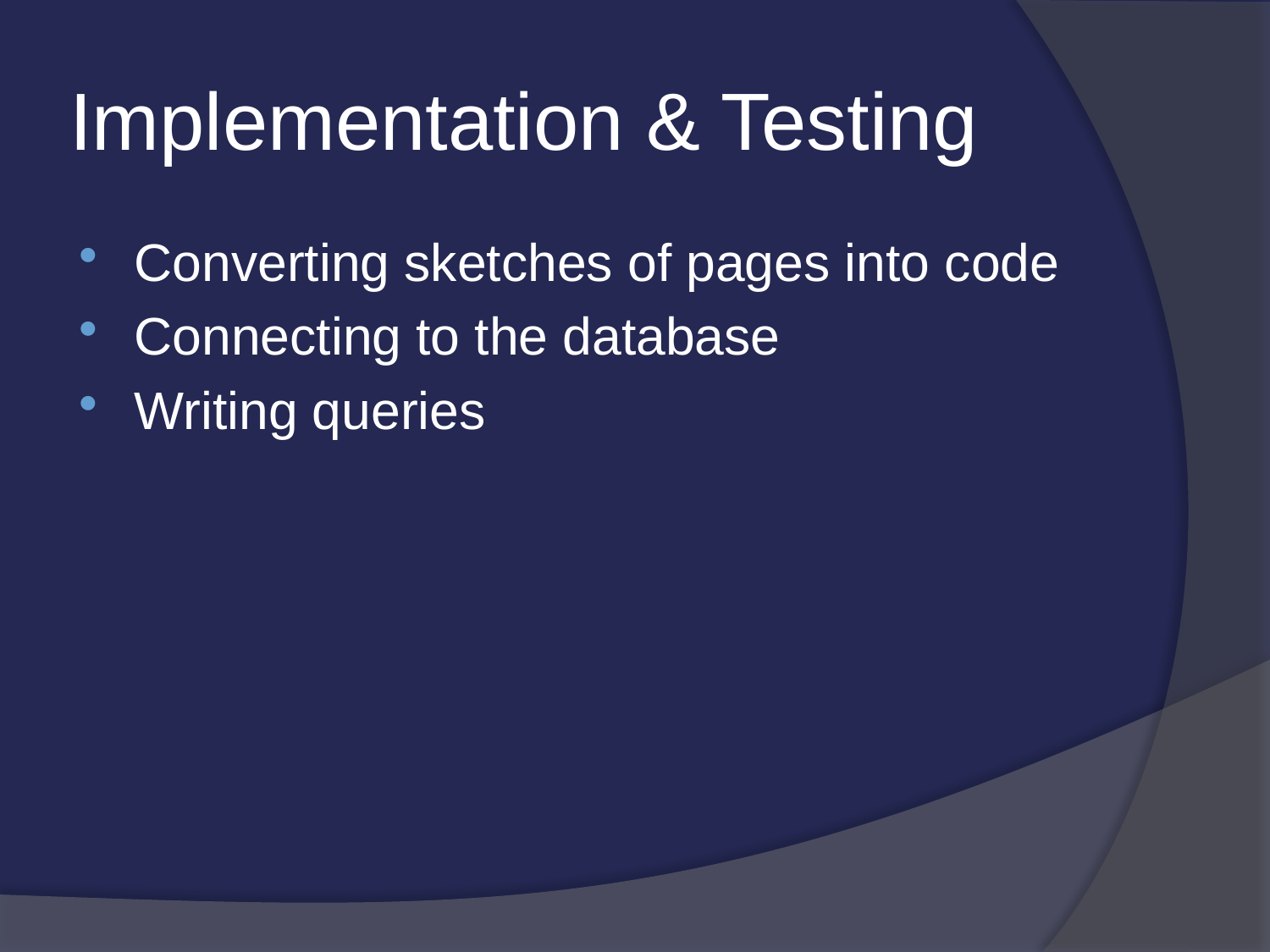

# Implementation & Testing
Converting sketches of pages into code
Connecting to the database
Writing queries